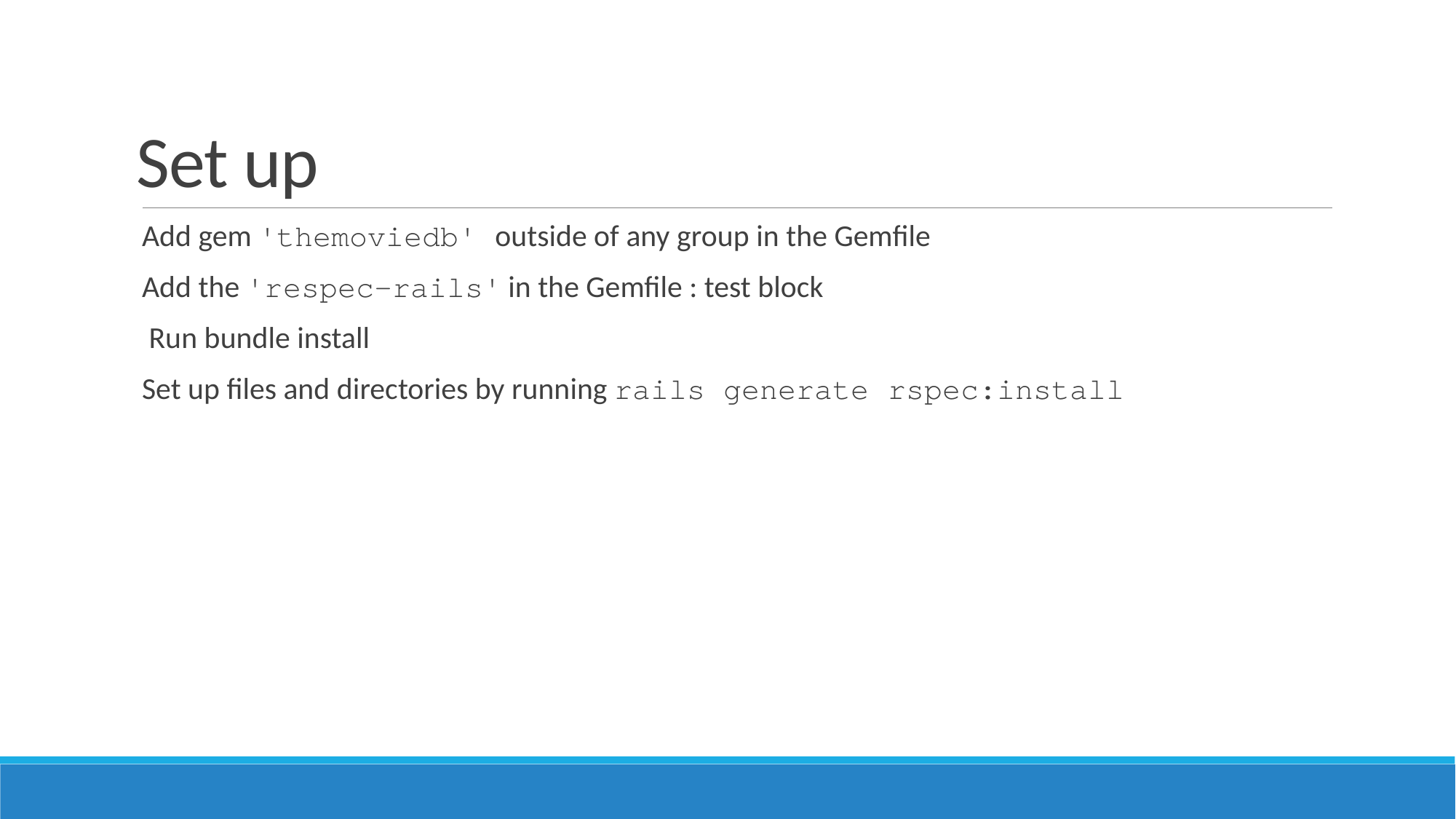

# Set up
Add gem 'themoviedb' outside of any group in the Gemfile
Add the 'respec-rails' in the Gemfile : test block
 Run bundle install
Set up files and directories by running rails generate rspec:install